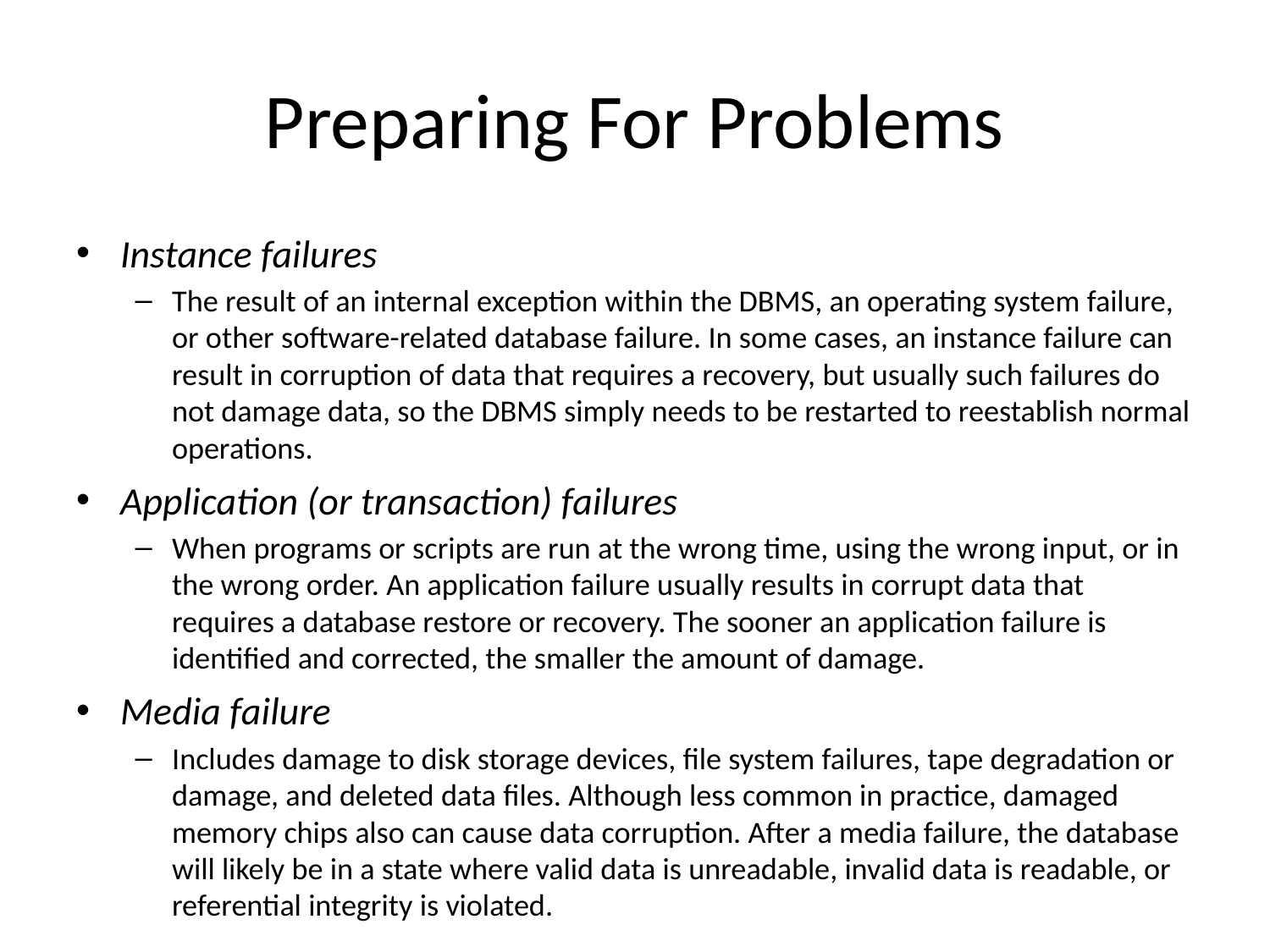

# Preparing For Problems
Instance failures
The result of an internal exception within the DBMS, an operating system failure, or other software-related database failure. In some cases, an instance failure can result in corruption of data that requires a recovery, but usually such failures do not damage data, so the DBMS simply needs to be restarted to reestablish normal operations.
Application (or transaction) failures
When programs or scripts are run at the wrong time, using the wrong input, or in the wrong order. An application failure usually results in corrupt data that requires a database restore or recovery. The sooner an application failure is identified and corrected, the smaller the amount of damage.
Media failure
Includes damage to disk storage devices, file system failures, tape degradation or damage, and deleted data files. Although less common in practice, damaged memory chips also can cause data corruption. After a media failure, the database will likely be in a state where valid data is unreadable, invalid data is readable, or referential integrity is violated.